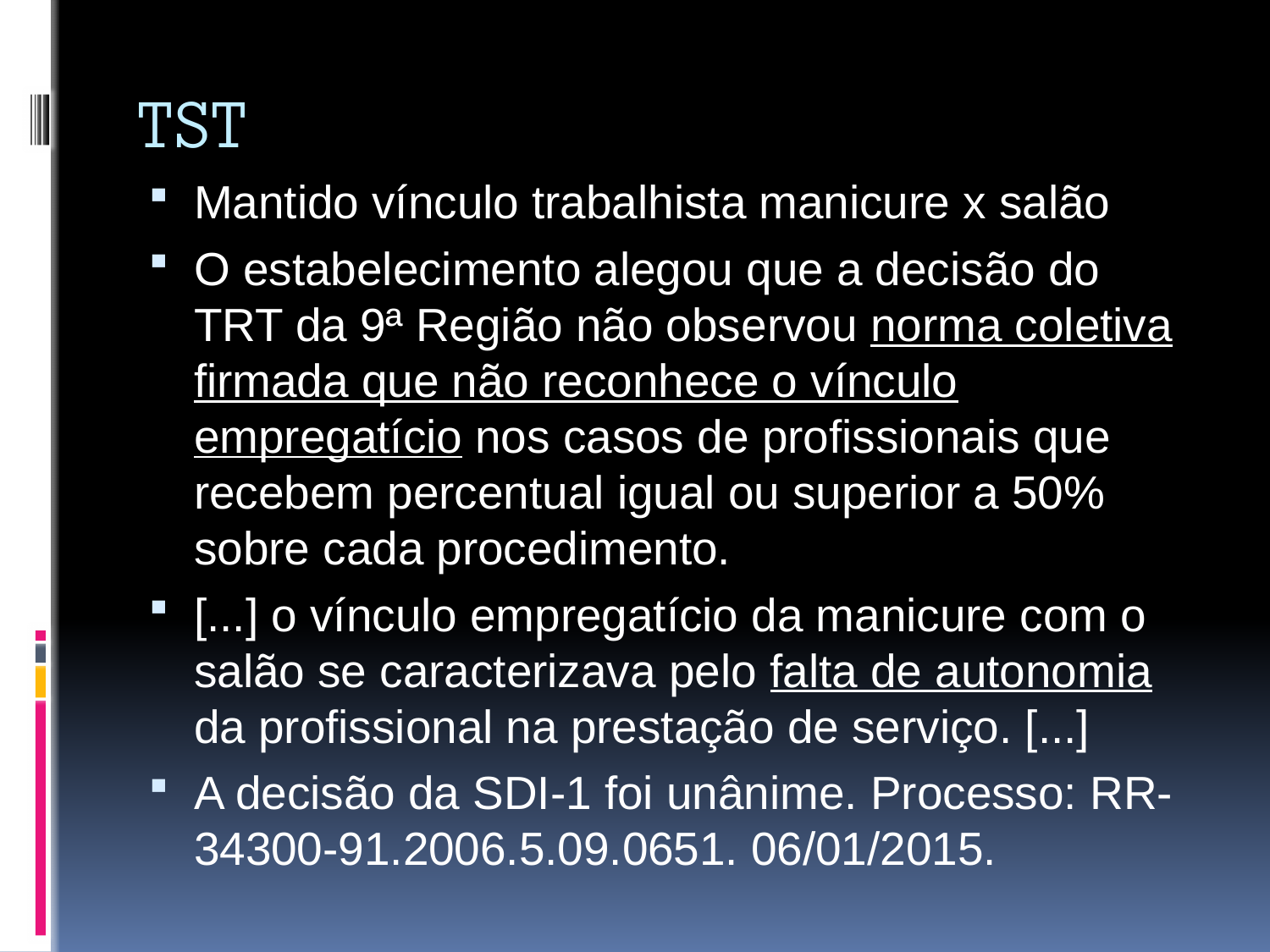

# TST
Mantido vínculo trabalhista manicure x salão
O estabelecimento alegou que a decisão do TRT da 9ª Região não observou norma coletiva firmada que não reconhece o vínculo empregatício nos casos de profissionais que recebem percentual igual ou superior a 50% sobre cada procedimento.
[...] o vínculo empregatício da manicure com o salão se caracterizava pelo falta de autonomia da profissional na prestação de serviço. [...]
A decisão da SDI-1 foi unânime. Processo: RR-34300-91.2006.5.09.0651. 06/01/2015.